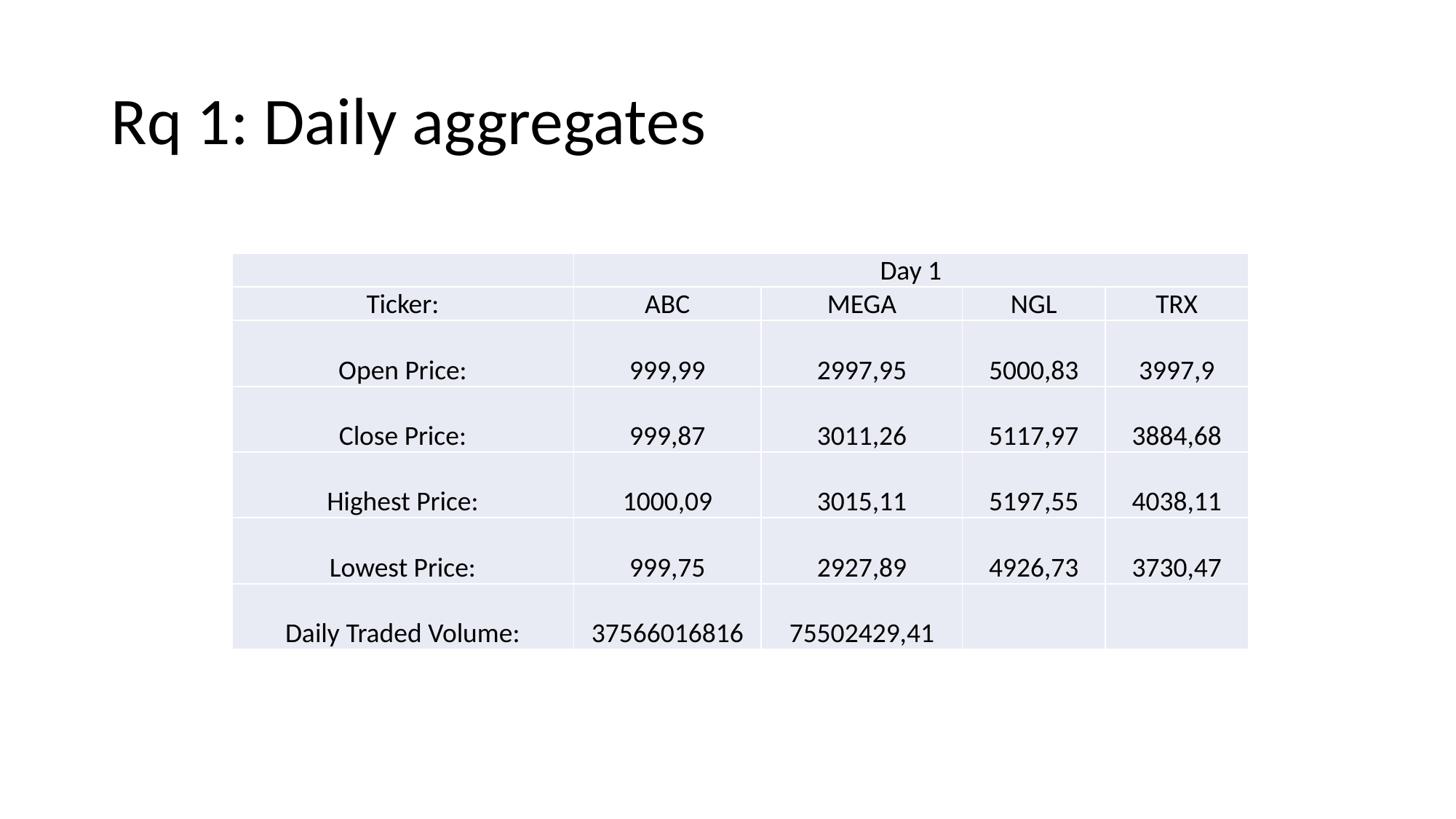

# Rq 1: Daily aggregates
|  | Day 1 |  |  |  |
| --- | --- | --- | --- | --- |
| Ticker: | ABC | MEGA | NGL | TRX |
| Open Price: | 999,99 | 2997,95 | 5000,83 | 3997,9 |
| Close Price: | 999,87 | 3011,26 | 5117,97 | 3884,68 |
| Highest Price: | 1000,09 | 3015,11 | 5197,55 | 4038,11 |
| Lowest Price: | 999,75 | 2927,89 | 4926,73 | 3730,47 |
| Daily Traded Volume: | 37566016816 | 75502429,41 |  |  |